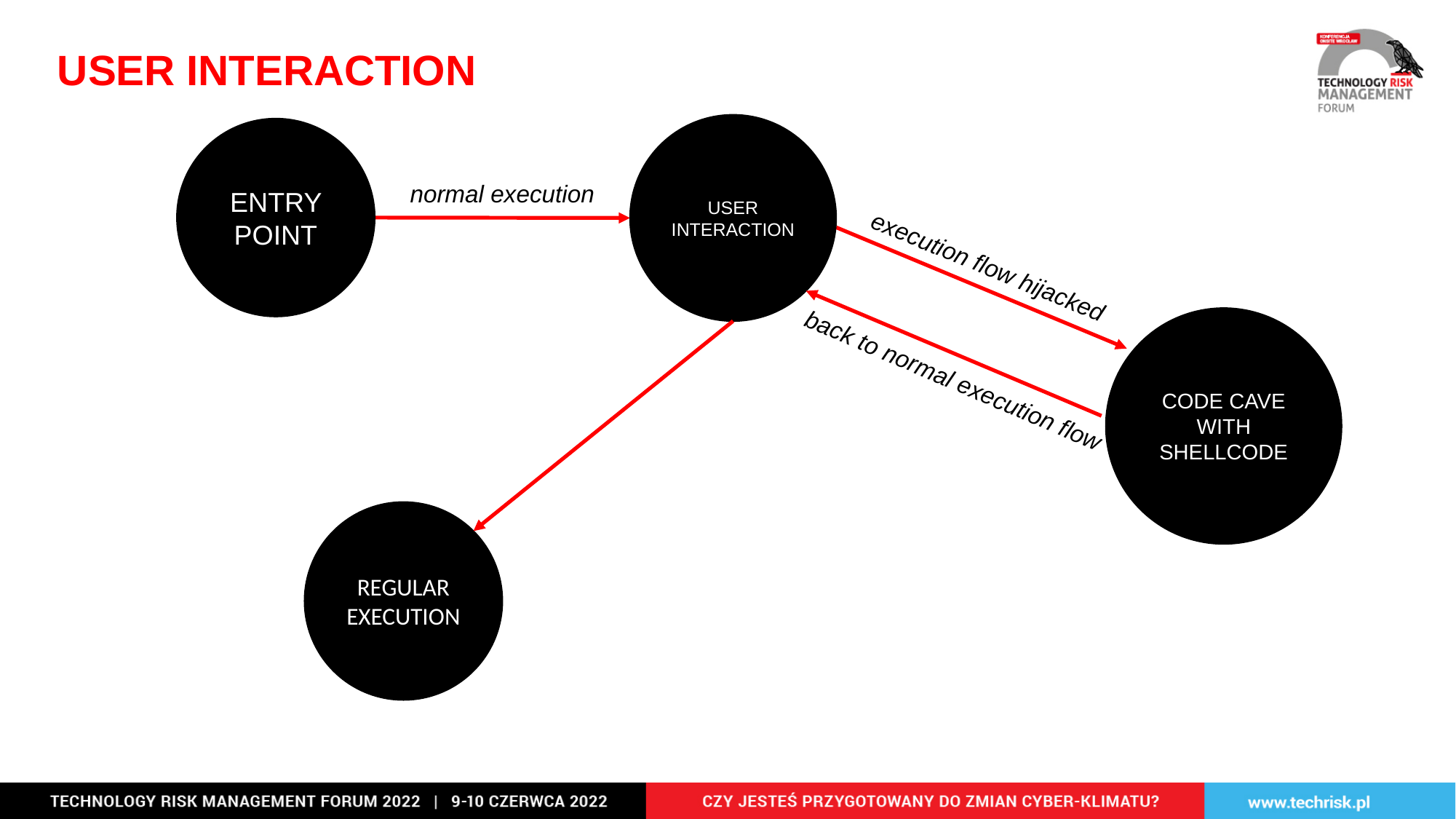

USER INTERACTION
USER INTERACTION
ENTRY POINT
normal execution
execution flow hijacked
CODE CAVE WITH SHELLCODE
back to normal execution flow
REGULAR EXECUTION